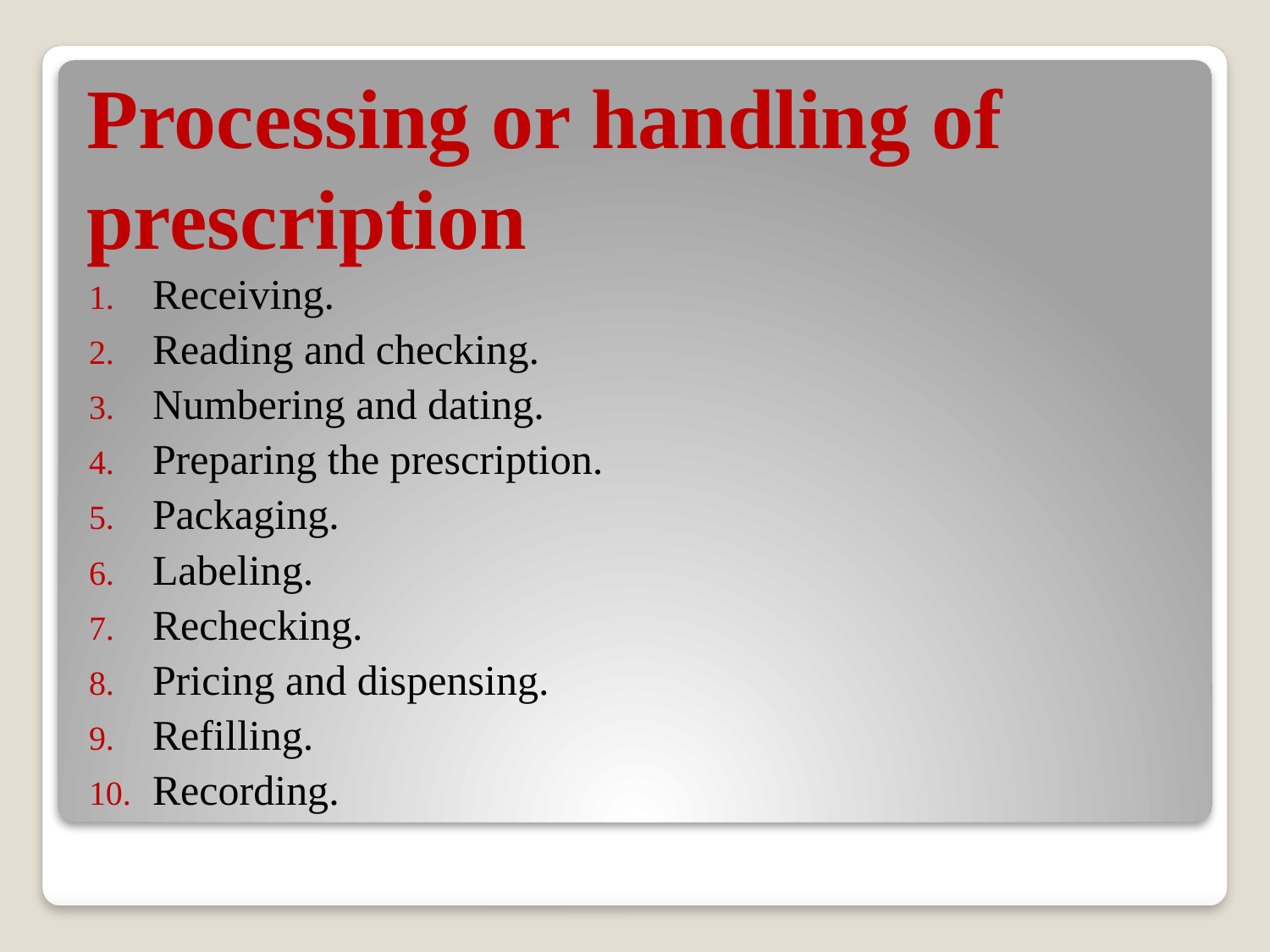

# Processing or handling of prescription
Receiving.
Reading and checking.
Numbering and dating.
Preparing the prescription.
Packaging.
Labeling.
Rechecking.
Pricing and dispensing.
Refilling.
Recording.